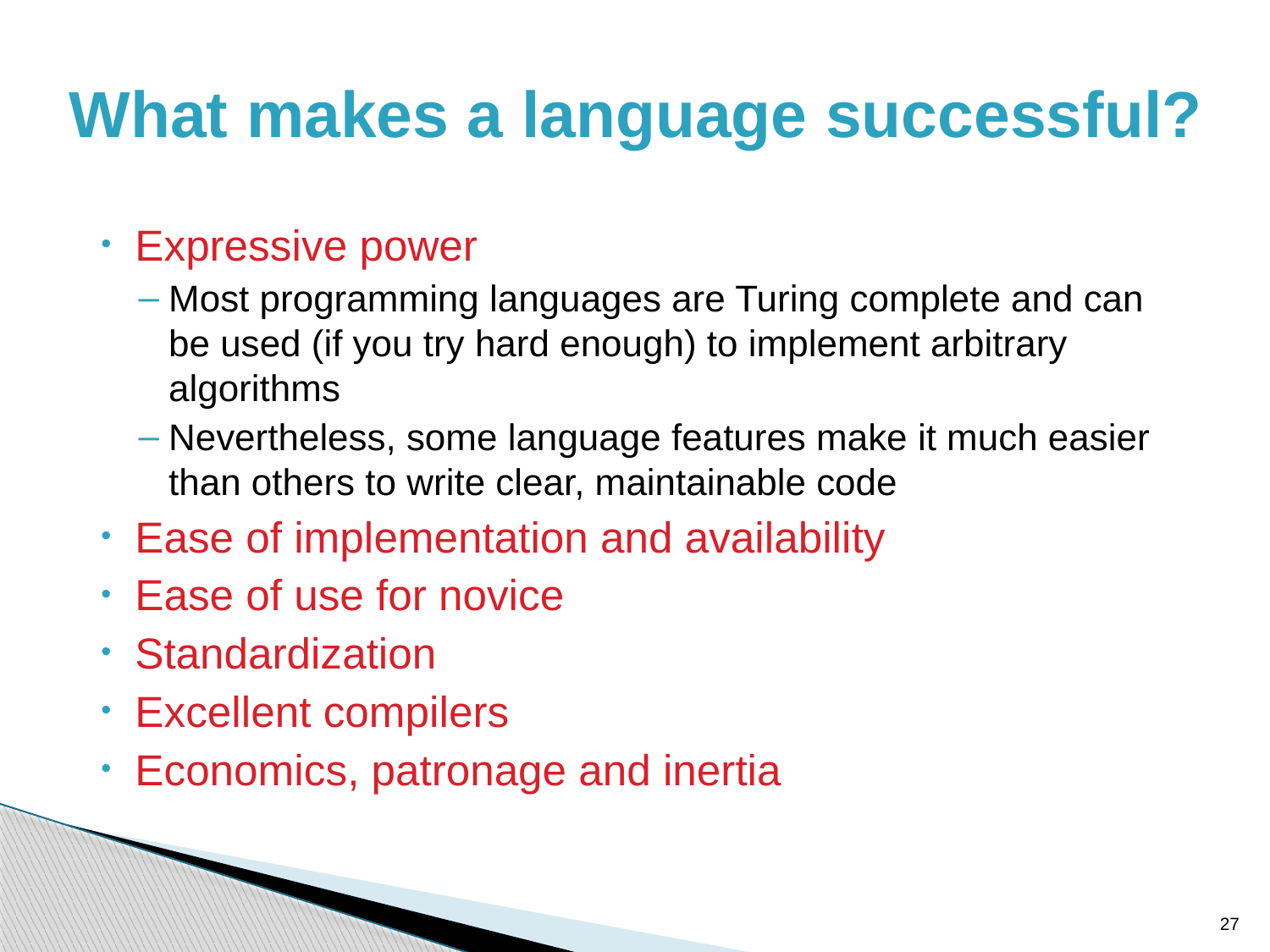

# What makes a language successful?
Expressive power
Most programming languages are Turing complete and can be used (if you try hard enough) to implement arbitrary algorithms
Nevertheless, some language features make it much easier  than others to write clear, maintainable code
Ease of implementation and availability
Ease of use for novice
Standardization
Excellent compilers
Economics, patronage and inertia

27